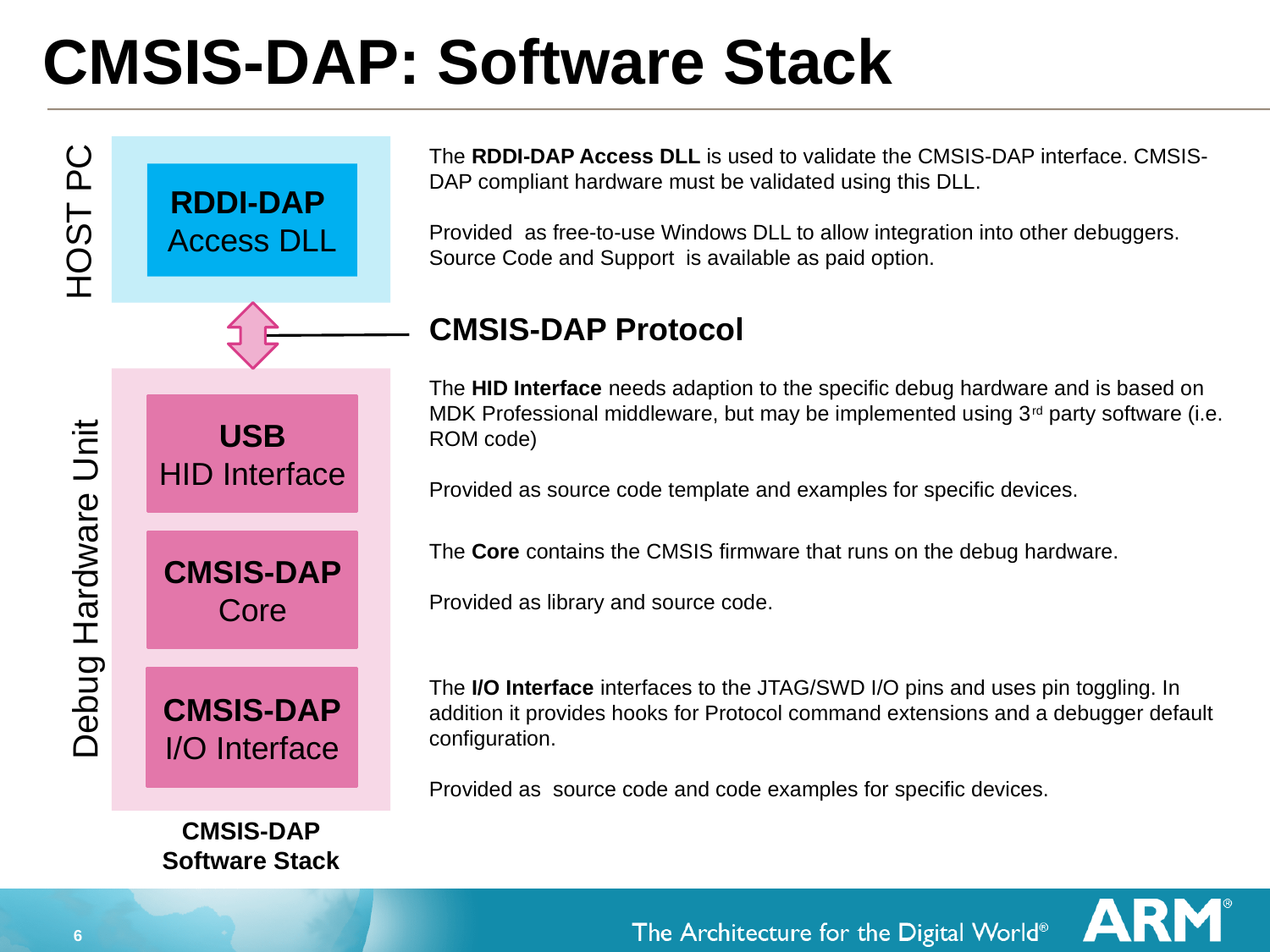

# CMSIS-DAP: Software Stack

The RDDI-DAP Access DLL is used to validate the CMSIS-DAP interface. CMSIS-DAP compliant hardware must be validated using this DLL.

Provided  as free-to-use Windows DLL to allow integration into other debuggers.
Source Code and Support  is available as paid option.
RDDI-DAP
Access DLL
HOST PC

CMSIS-DAP Protocol

The HID Interface needs adaption to the specific debug hardware and is based on MDK Professional middleware, but may be implemented using 3rd party software (i.e. ROM code)

Provided as source code template and examples for specific devices.
USB
HID Interface
CMSIS-DAP
Core
The Core contains the CMSIS firmware that runs on the debug hardware.

Provided as library and source code.
Debug Hardware Unit
CMSIS-DAP
I/O Interface
The I/O Interface interfaces to the JTAG/SWD I/O pins and uses pin toggling. In addition it provides hooks for Protocol command extensions and a debugger default configuration.

Provided as  source code and code examples for specific devices.
CMSIS-DAP
Software Stack